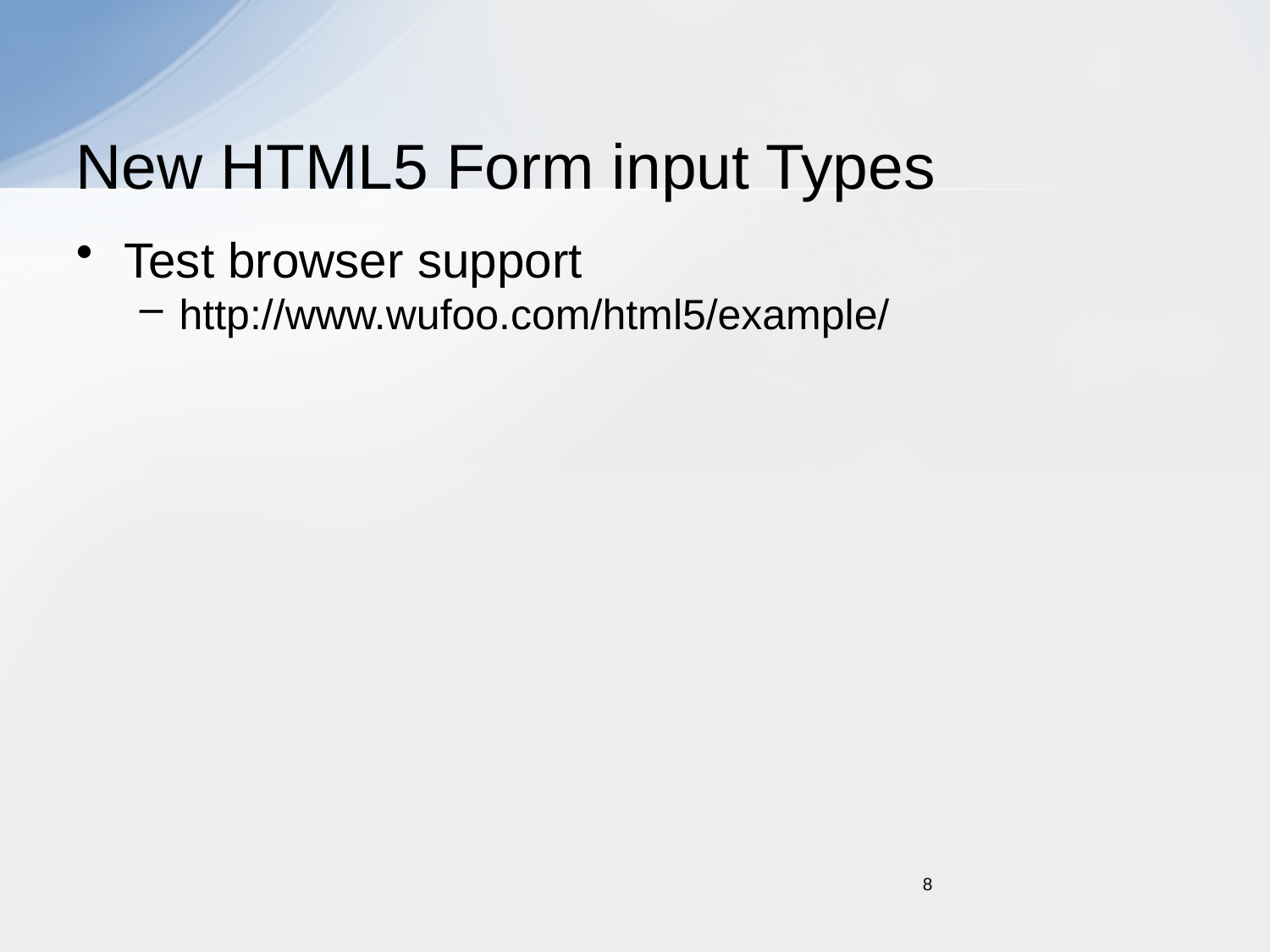

# New HTML5 Form input Types
Test browser support
http://www.wufoo.com/html5/example/
8